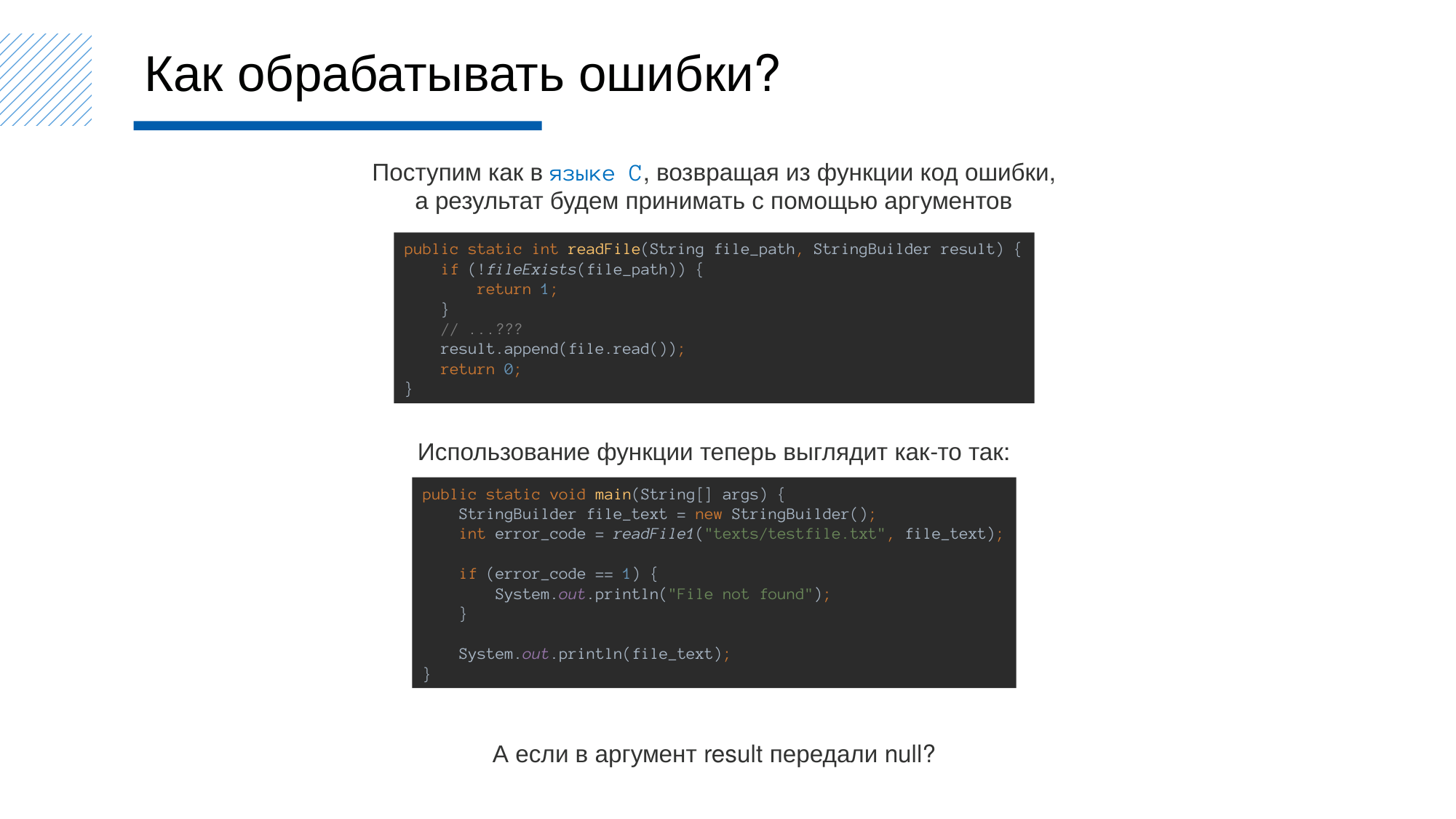

Как обрабатывать ошибки?
Поступим как в языке C, возвращая из функции код ошибки,
а результат будем принимать с помощью аргументов
public static int readFile(String file_path, StringBuilder result) {
    if (!fileExists(file_path)) {
        return 1;
    }
    // ...???
    result.append(file.read());
    return 0;
}
Использование функции теперь выглядит как-то так:
public static void main(String[] args) {
    StringBuilder file_text = new StringBuilder();
    int error_code = readFile1("texts/testfile.txt", file_text);
    if (error_code == 1) {
        System.out.println("File not found");
    }
    System.out.println(file_text);
}
А если в аргумент result передали null?